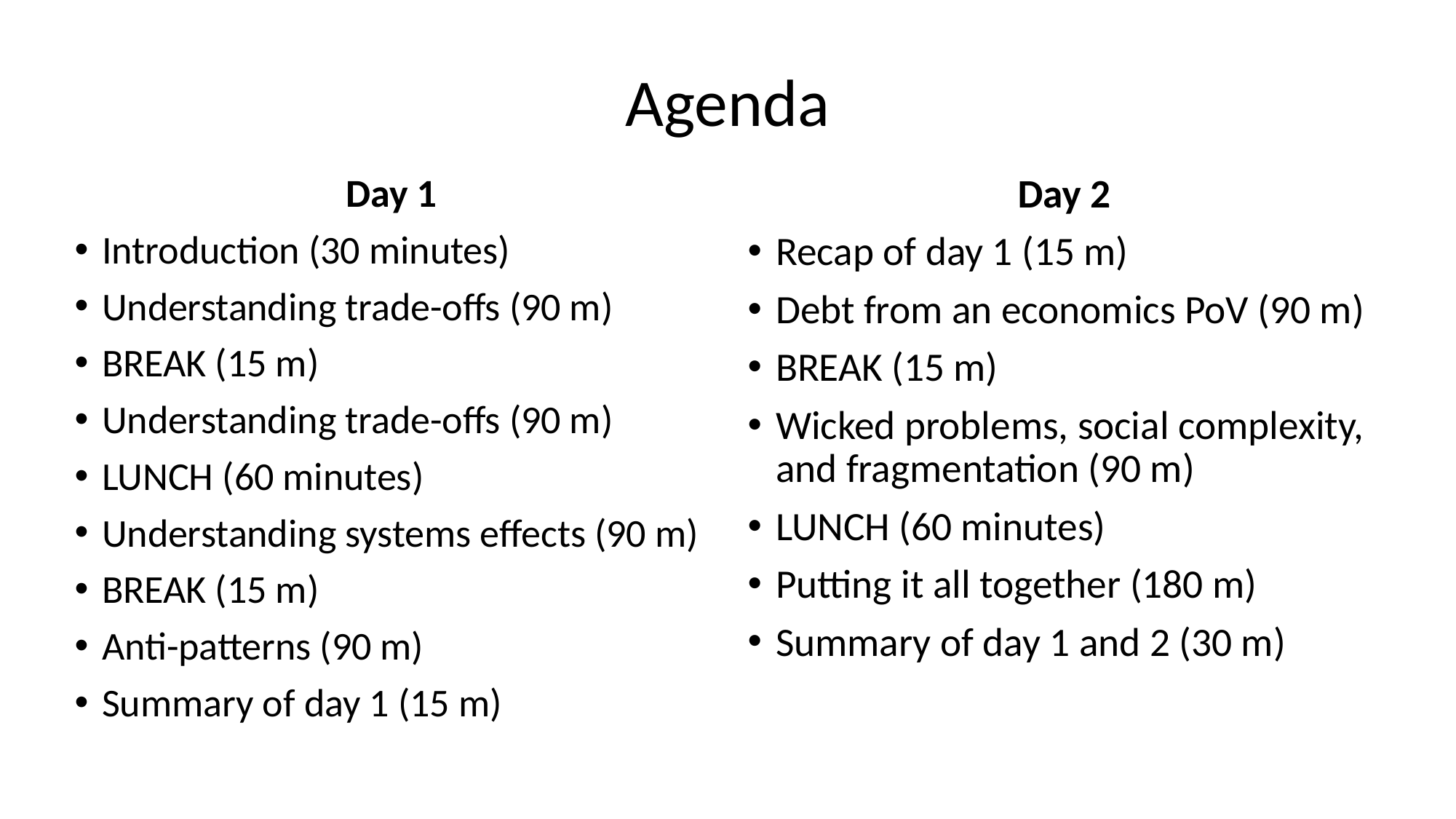

# Agenda
Day 1
Introduction (30 minutes)
Understanding trade-offs (90 m)
BREAK (15 m)
Understanding trade-offs (90 m)
LUNCH (60 minutes)
Understanding systems effects (90 m)
BREAK (15 m)
Anti-patterns (90 m)
Summary of day 1 (15 m)
Day 2
Recap of day 1 (15 m)
Debt from an economics PoV (90 m)
BREAK (15 m)
Wicked problems, social complexity, and fragmentation (90 m)
LUNCH (60 minutes)
Putting it all together (180 m)
Summary of day 1 and 2 (30 m)